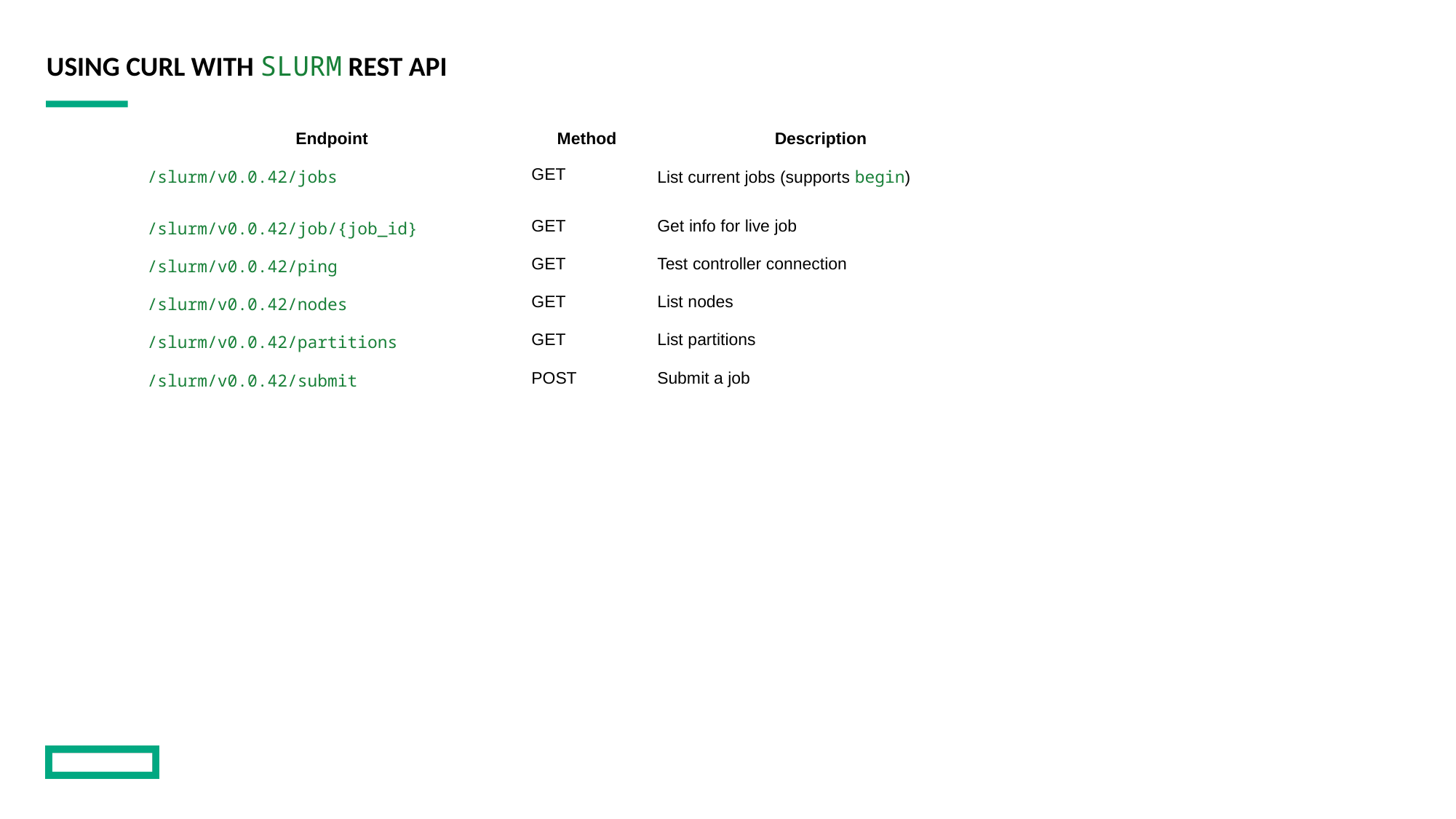

# Using curl with slurm REST API

| Endpoint | Method | Description |
| --- | --- | --- |
| /slurm/v0.0.42/jobs | GET | List current jobs (supports begin) |
| /slurm/v0.0.42/job/{job\_id} | GET | Get info for live job |
| /slurm/v0.0.42/ping | GET | Test controller connection |
| /slurm/v0.0.42/nodes | GET | List nodes |
| /slurm/v0.0.42/partitions | GET | List partitions |
| /slurm/v0.0.42/submit | POST | Submit a job |